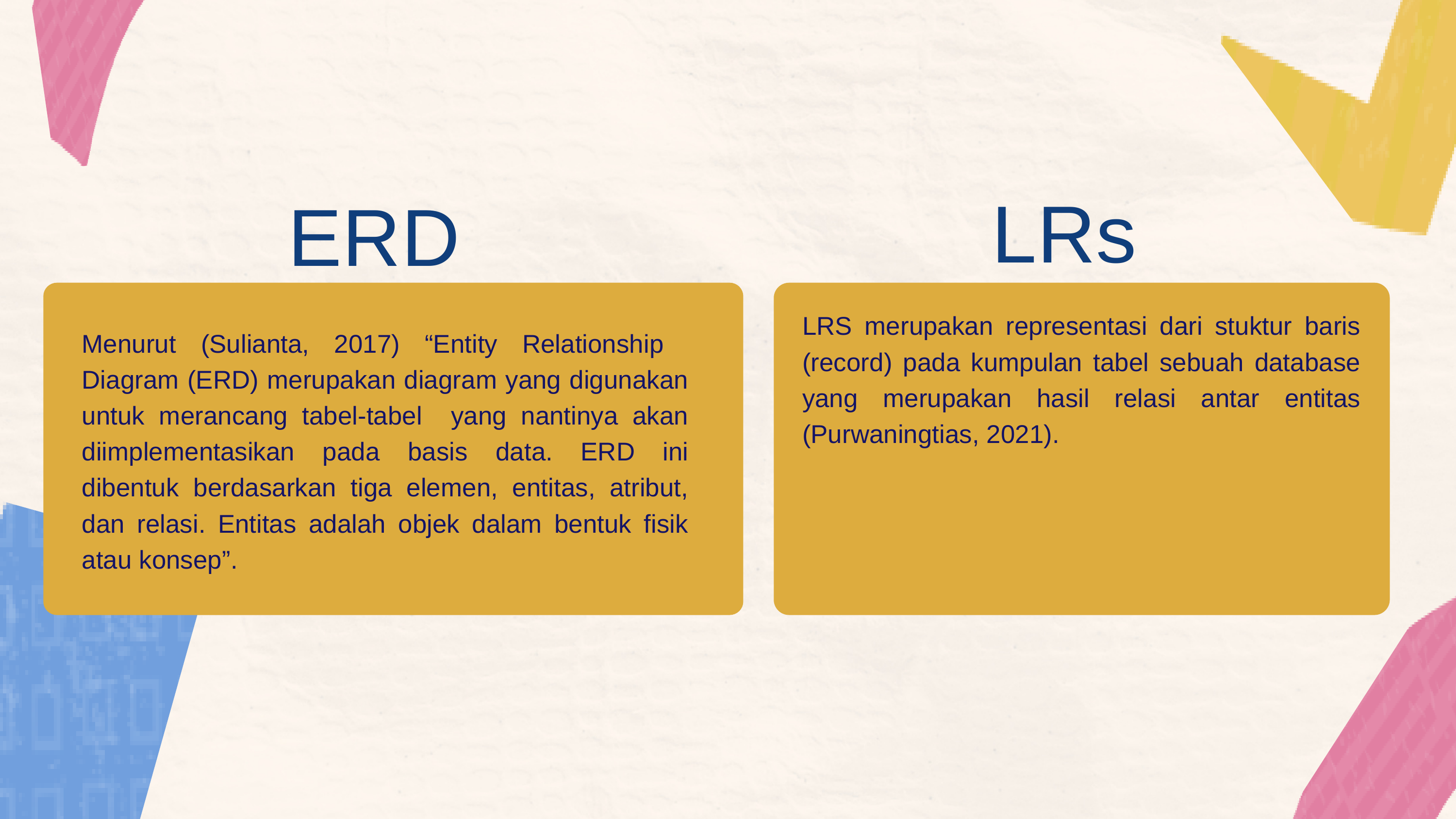

LRs
ERD

LRS merupakan representasi dari stuktur baris (record) pada kumpulan tabel sebuah database yang merupakan hasil relasi antar entitas (Purwaningtias, 2021).
Menurut (Sulianta, 2017) “Entity Relationship  Diagram (ERD) merupakan diagram yang digunakan untuk merancang tabel-tabel  yang nantinya akan diimplementasikan pada basis data. ERD ini dibentuk berdasarkan tiga elemen, entitas, atribut, dan relasi. Entitas adalah objek dalam bentuk fisik atau konsep”.